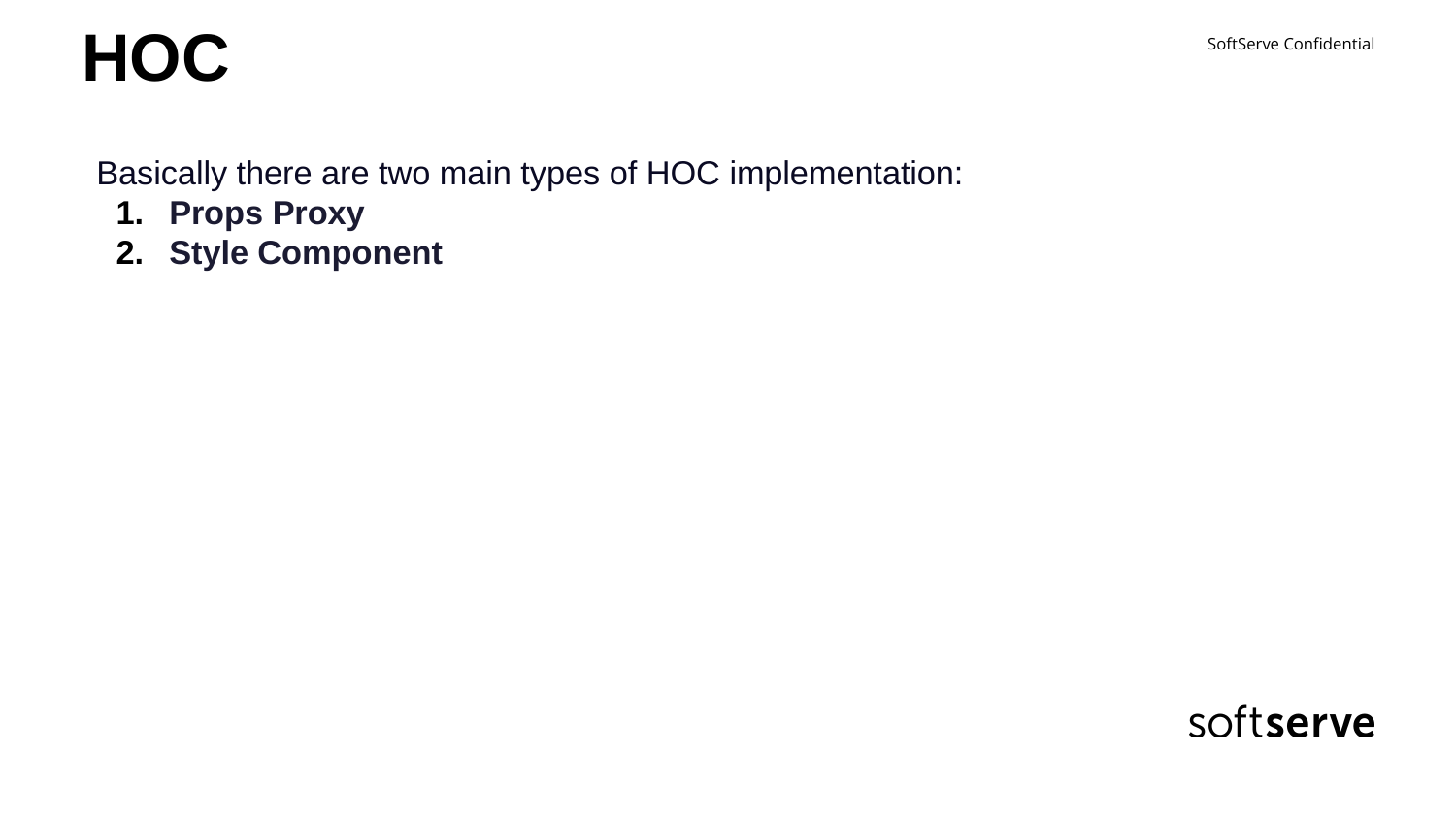

# HOC
Basically there are two main types of HOC implementation:
Props Proxy
Style Component